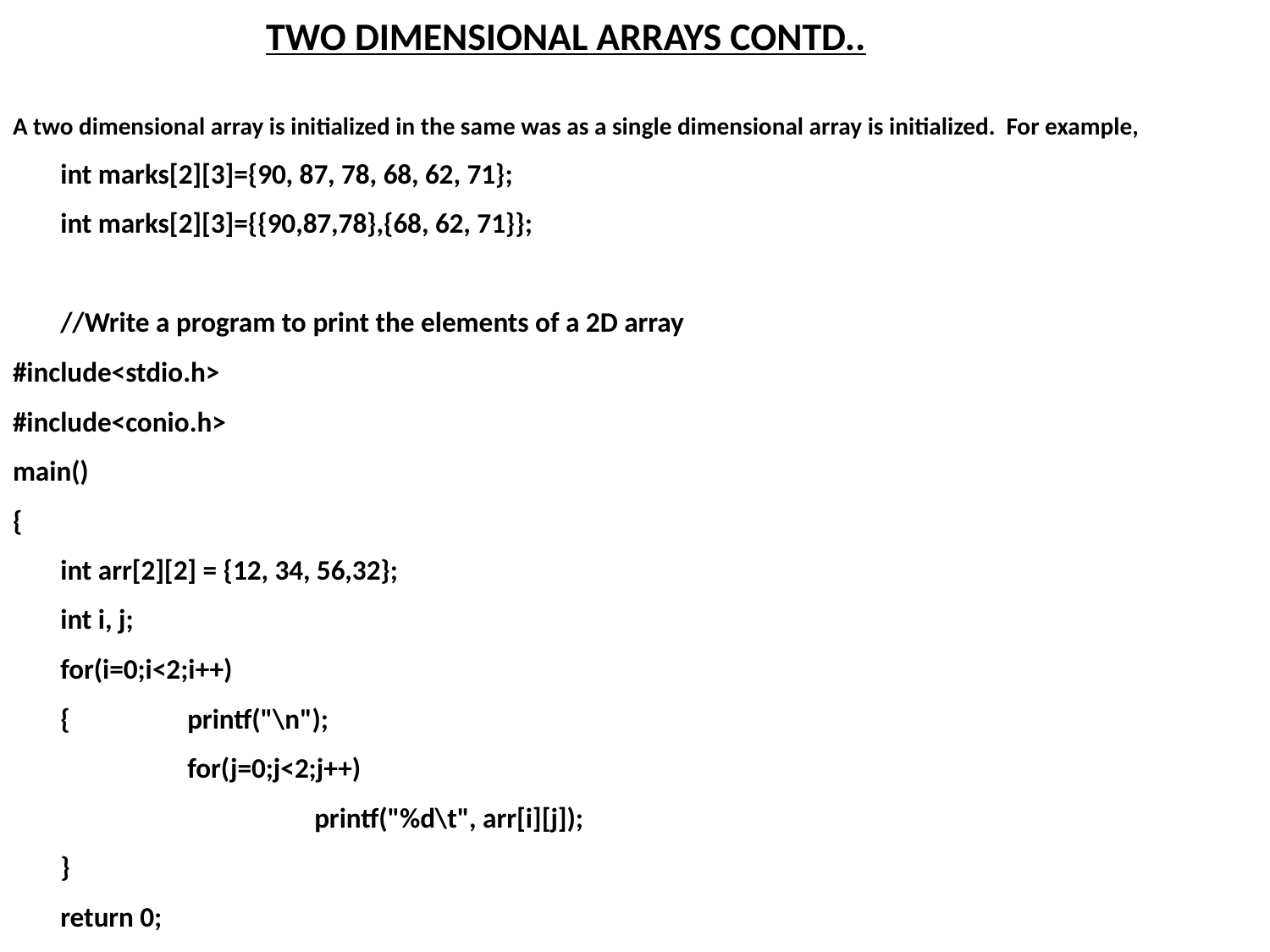

# TWO DIMENSIONAL ARRAYS CONTD..
A two dimensional array is initialized in the same was as a single dimensional array is initialized.  For example,
	int marks[2][3]={90, 87, 78, 68, 62, 71};
	int marks[2][3]={{90,87,78},{68, 62, 71}};

	//Write a program to print the elements of a 2D array
#include<stdio.h>
#include<conio.h>
main()
{
	int arr[2][2] = {12, 34, 56,32};
	int i, j;
	for(i=0;i<2;i++)
	{	printf("\n");
		for(j=0;j<2;j++)
			printf("%d\t", arr[i][j]);
	}
	return 0;
}